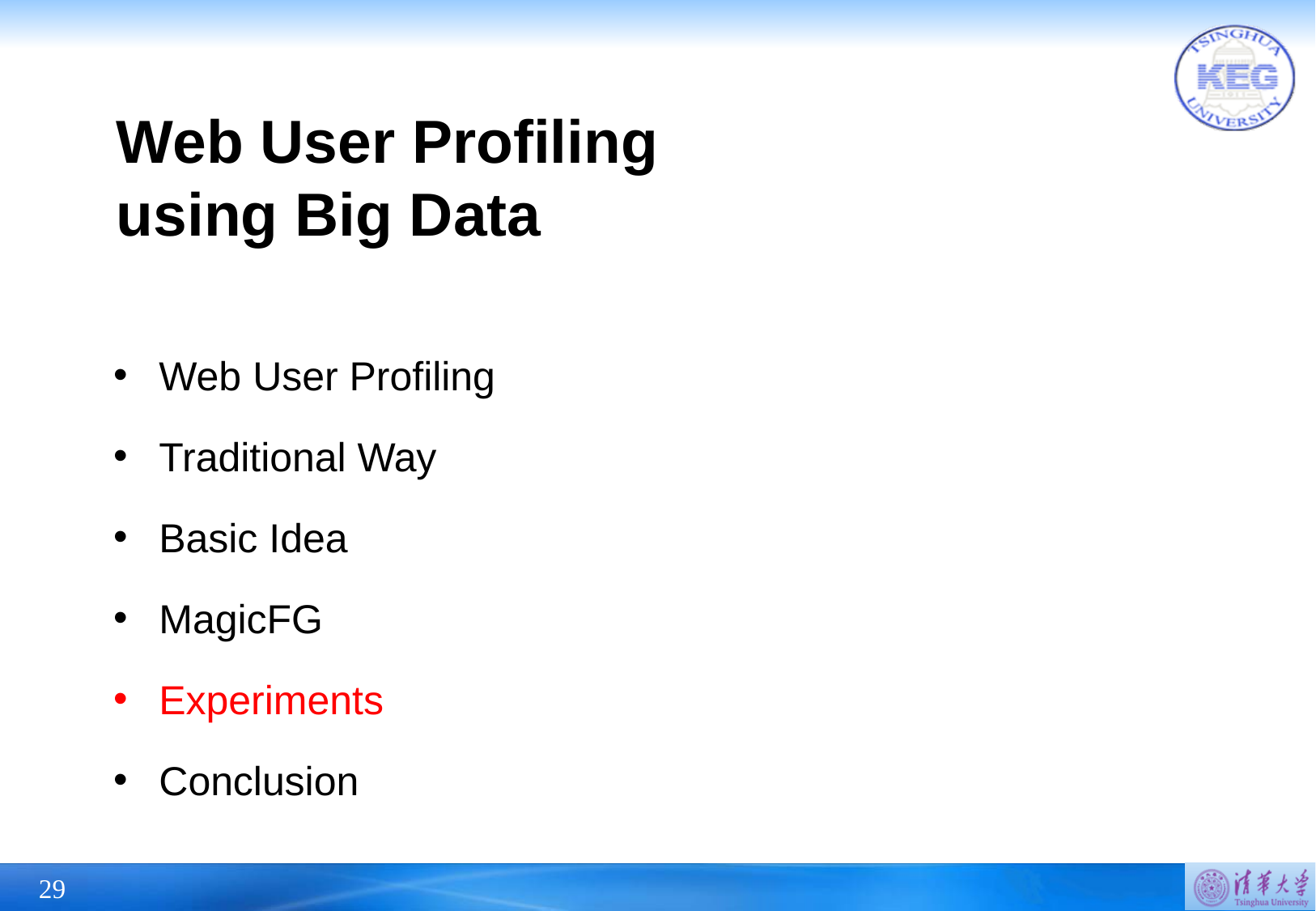

Web User Profiling
using Big Data
Web User Profiling
Traditional Way
Basic Idea
MagicFG
Experiments
Conclusion